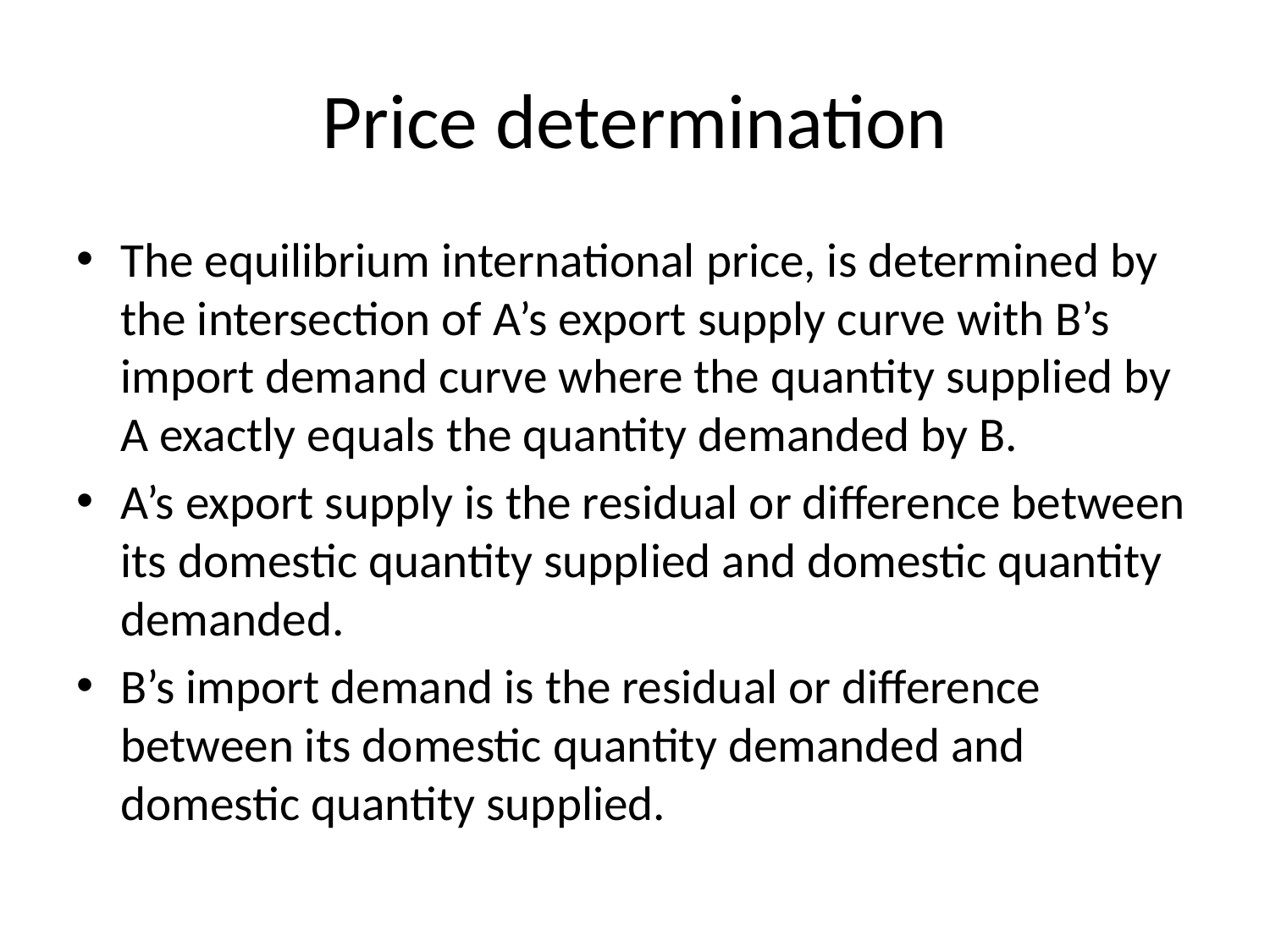

# Price determination
The equilibrium international price, is determined by the intersection of A’s export supply curve with B’s import demand curve where the quantity supplied by A exactly equals the quantity demanded by B.
A’s export supply is the residual or difference between its domestic quantity supplied and domestic quantity demanded.
B’s import demand is the residual or difference between its domestic quantity demanded and domestic quantity supplied.